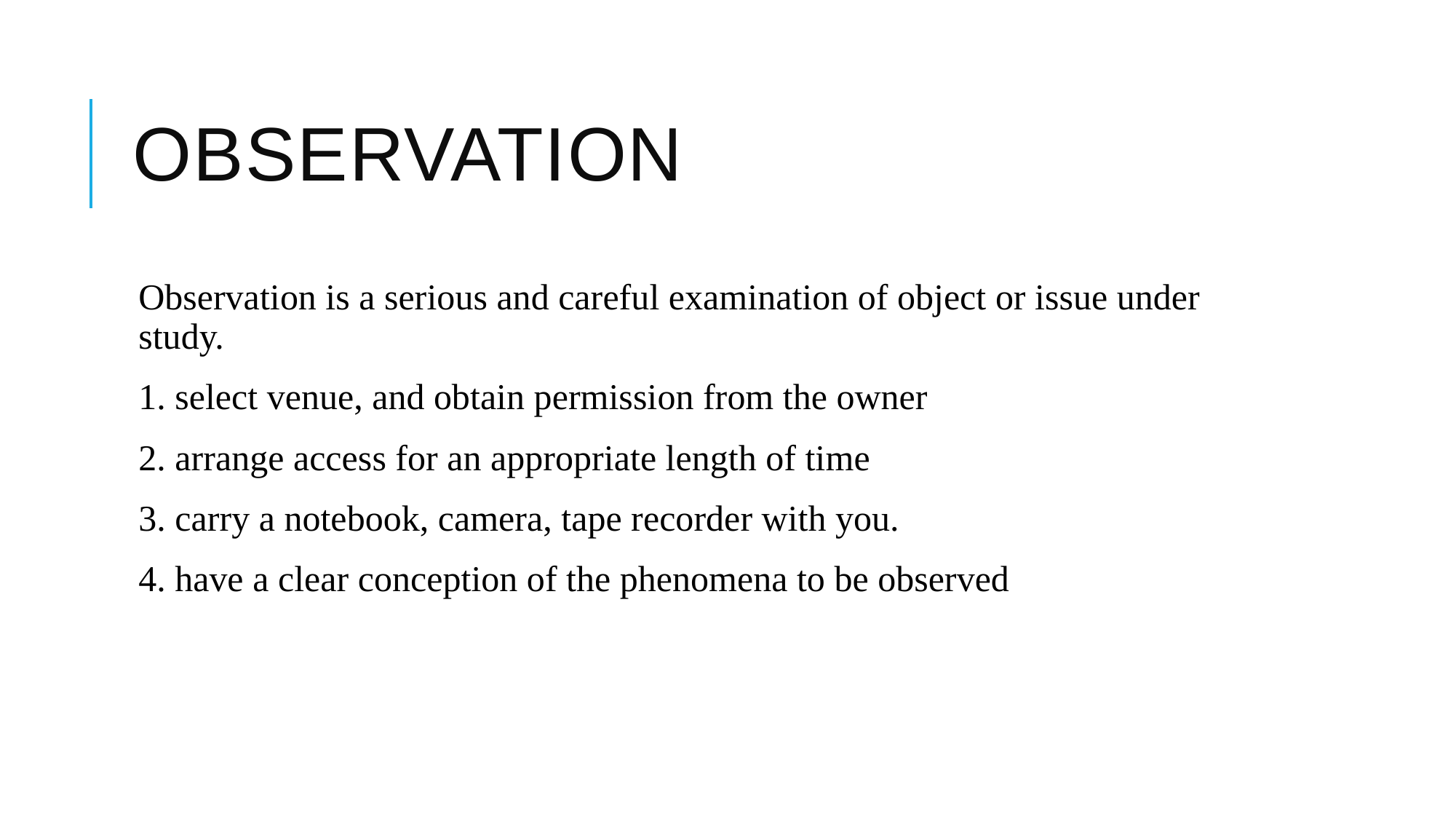

# Observation
Observation is a serious and careful examination of object or issue under study.
1. select venue, and obtain permission from the owner
2. arrange access for an appropriate length of time
3. carry a notebook, camera, tape recorder with you.
4. have a clear conception of the phenomena to be observed